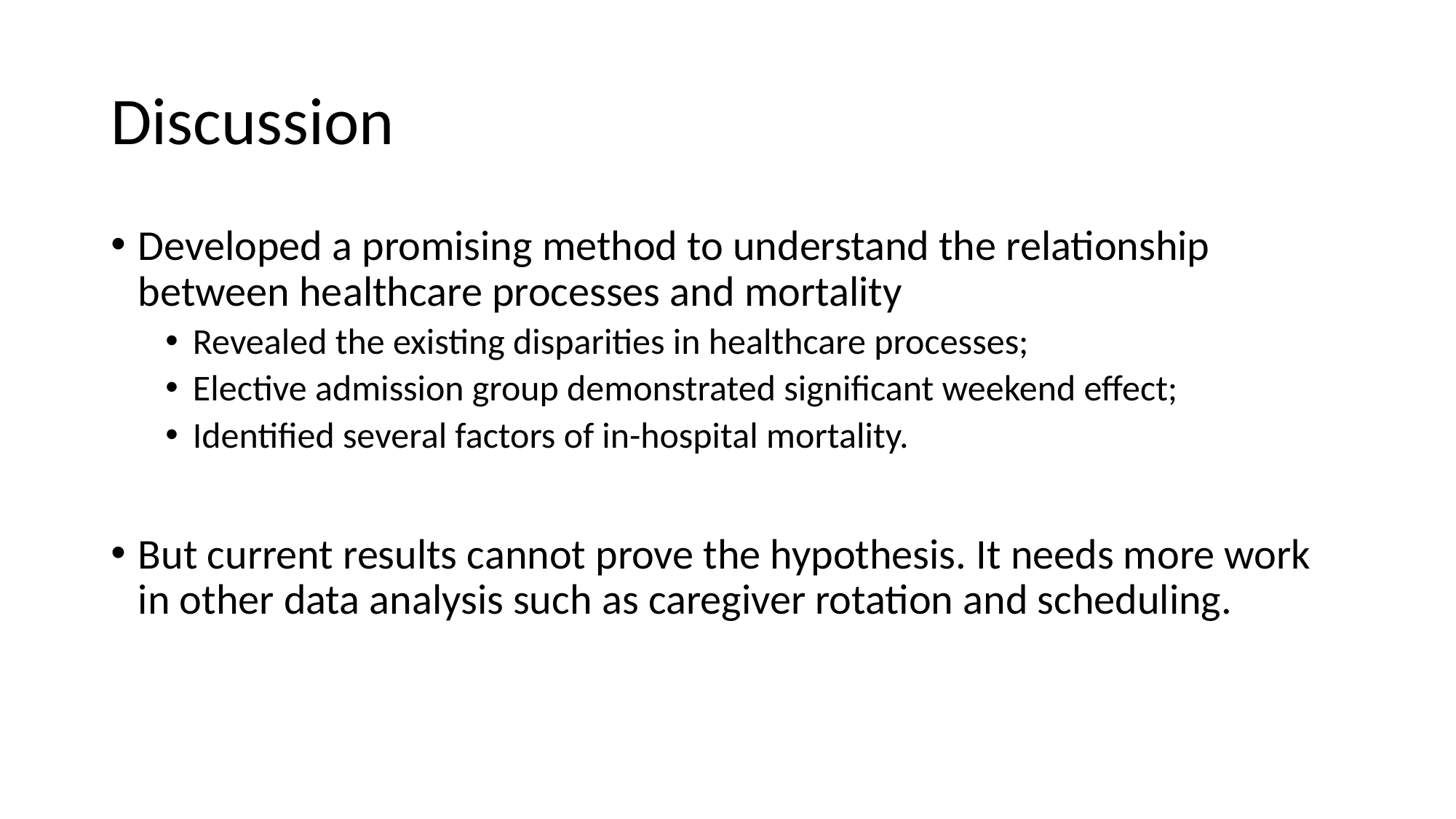

# Discussion
Developed a promising method to understand the relationship between healthcare processes and mortality
Revealed the existing disparities in healthcare processes;
Elective admission group demonstrated significant weekend effect;
Identified several factors of in-hospital mortality.

But current results cannot prove the hypothesis. It needs more work in other data analysis such as caregiver rotation and scheduling.